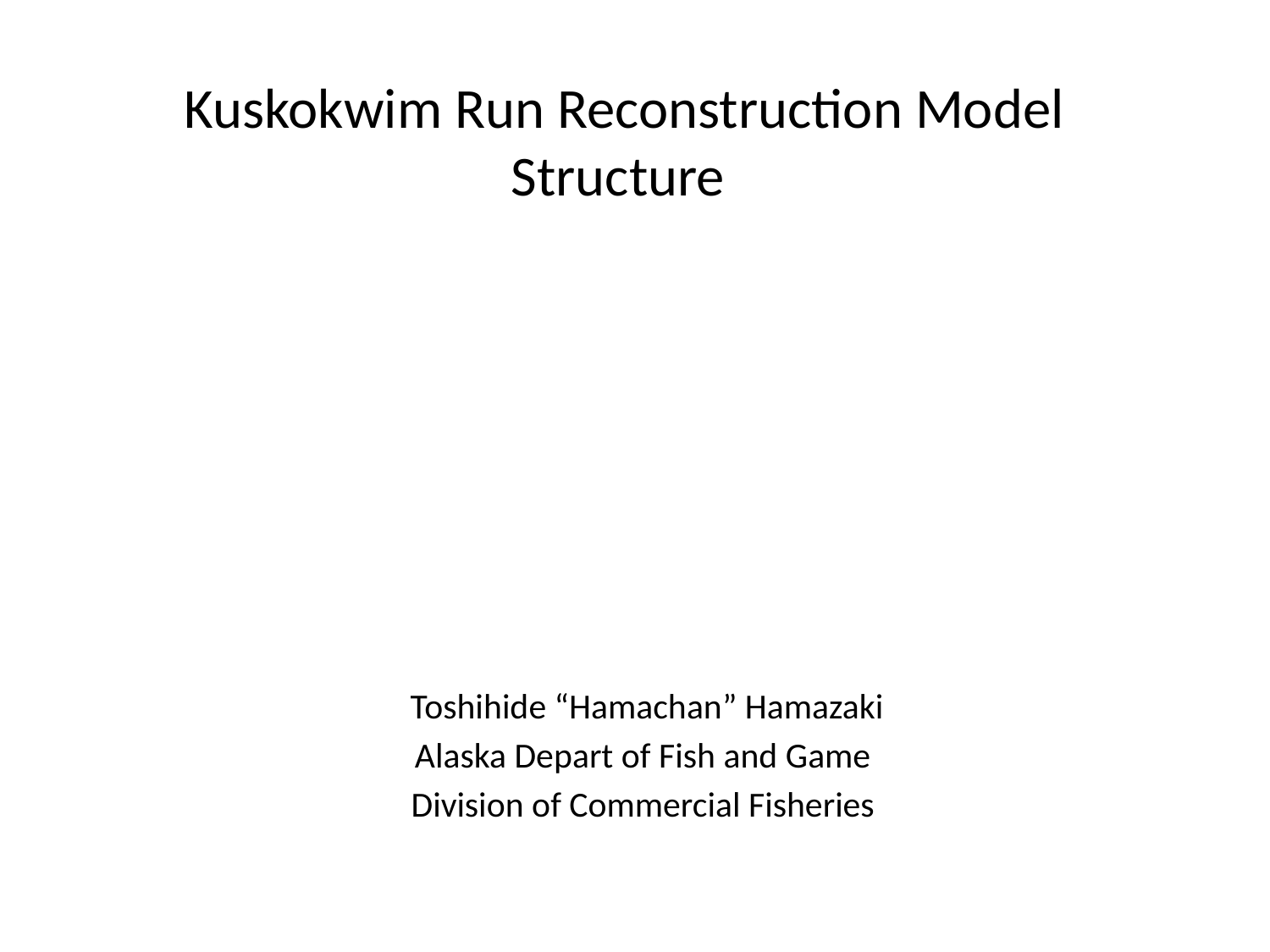

# Kuskokwim Run Reconstruction Model Structure
Toshihide “Hamachan” Hamazaki
Alaska Depart of Fish and Game
Division of Commercial Fisheries